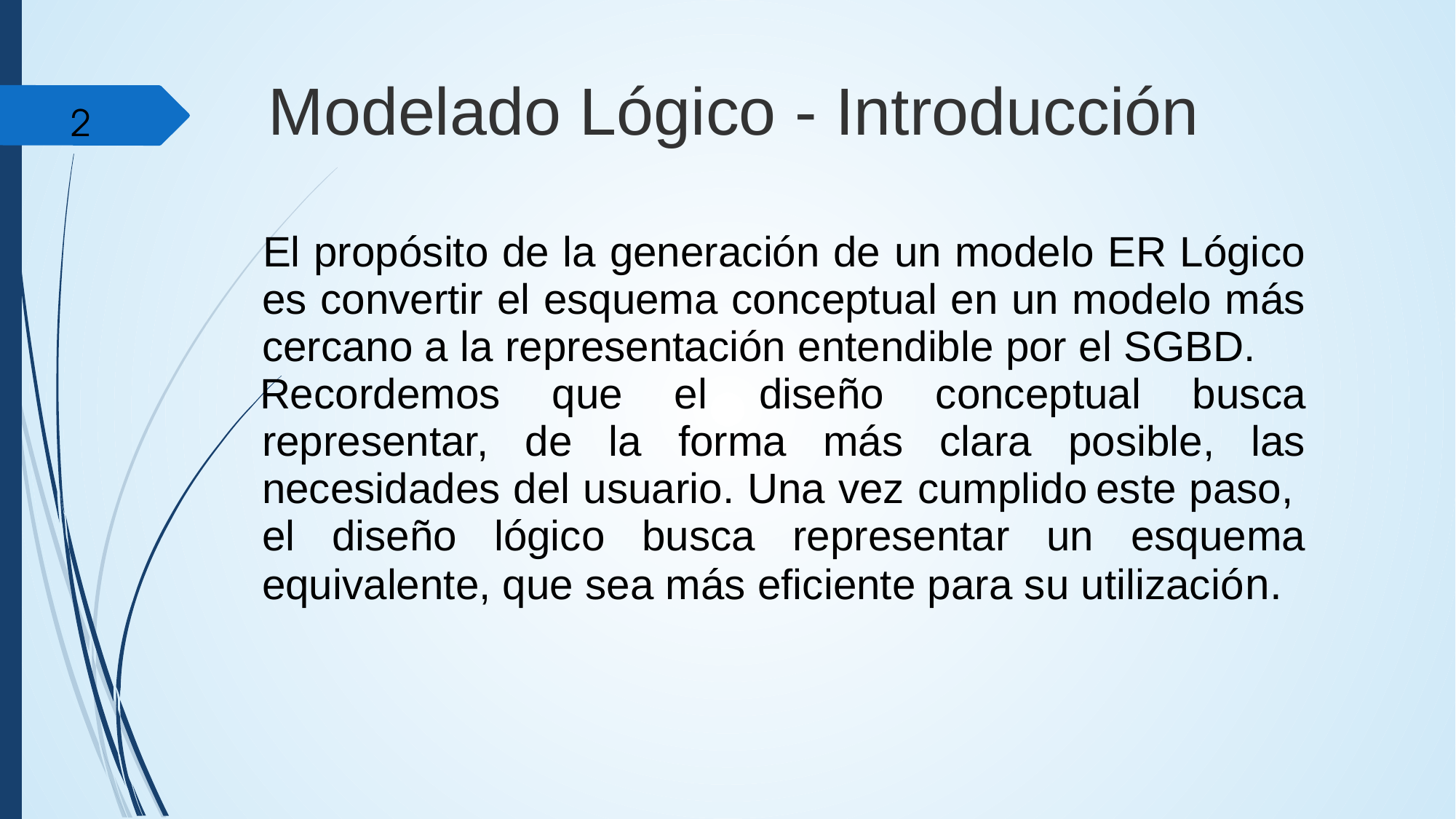

Modelado Lógico - Introducción
2

    El propósito de la generación de un modelo ER Lógico es convertir el esquema conceptual en un modelo más cercano a la representación entendible por el SGBD.
 Recordemos que el diseño conceptual busca representar, de la forma más clara posible, las necesidades del usuario. Una vez cumplido este paso,  el diseño lógico busca representar un esquema equivalente, que sea más eficiente para su utilización.